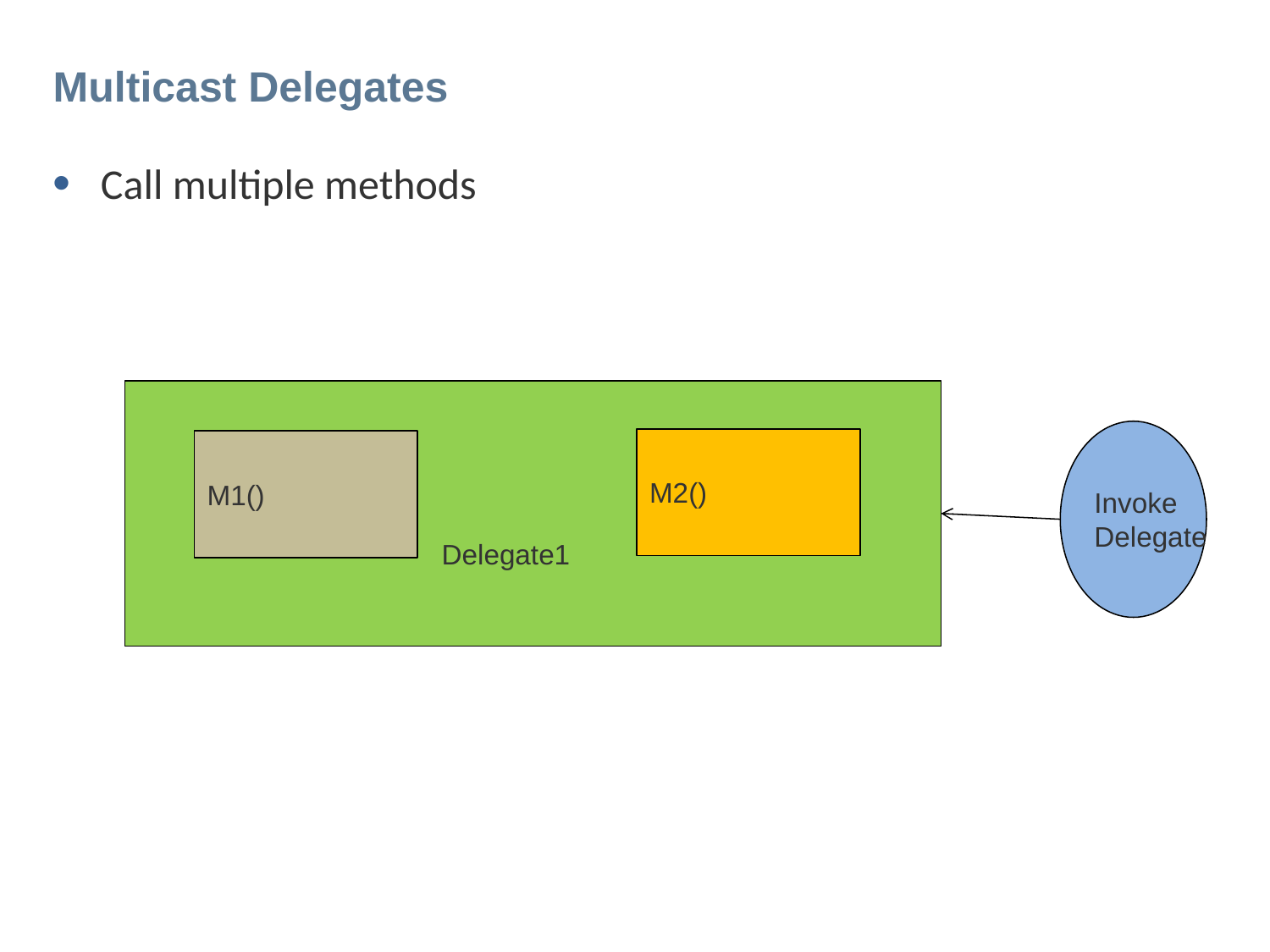

# Multicast Delegates
Call multiple methods

Invoke
Delegate
M2()
M1()
Delegate1